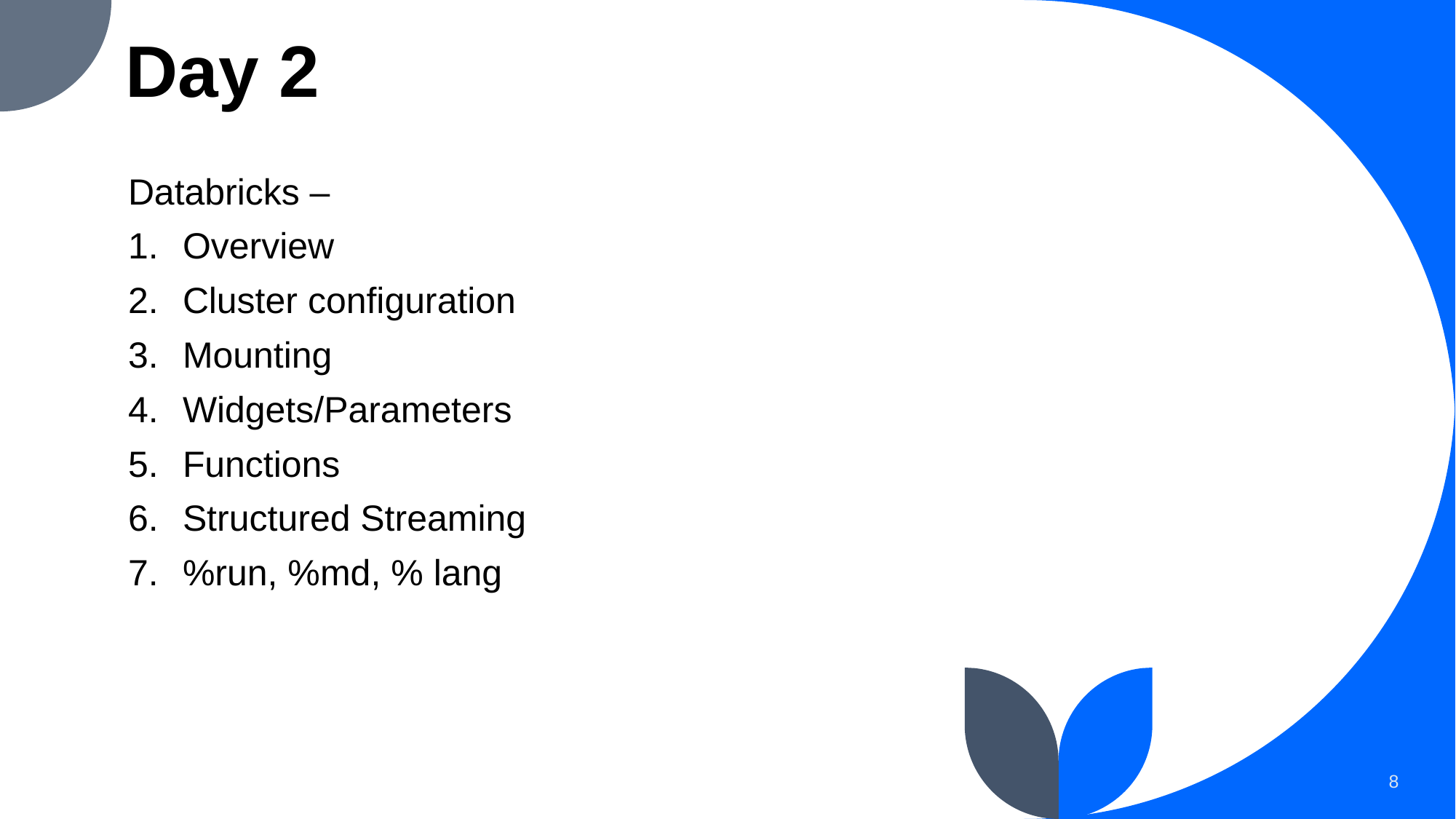

# Day 2
Databricks –
Overview
Cluster configuration
Mounting
Widgets/Parameters
Functions
Structured Streaming
%run, %md, % lang
8